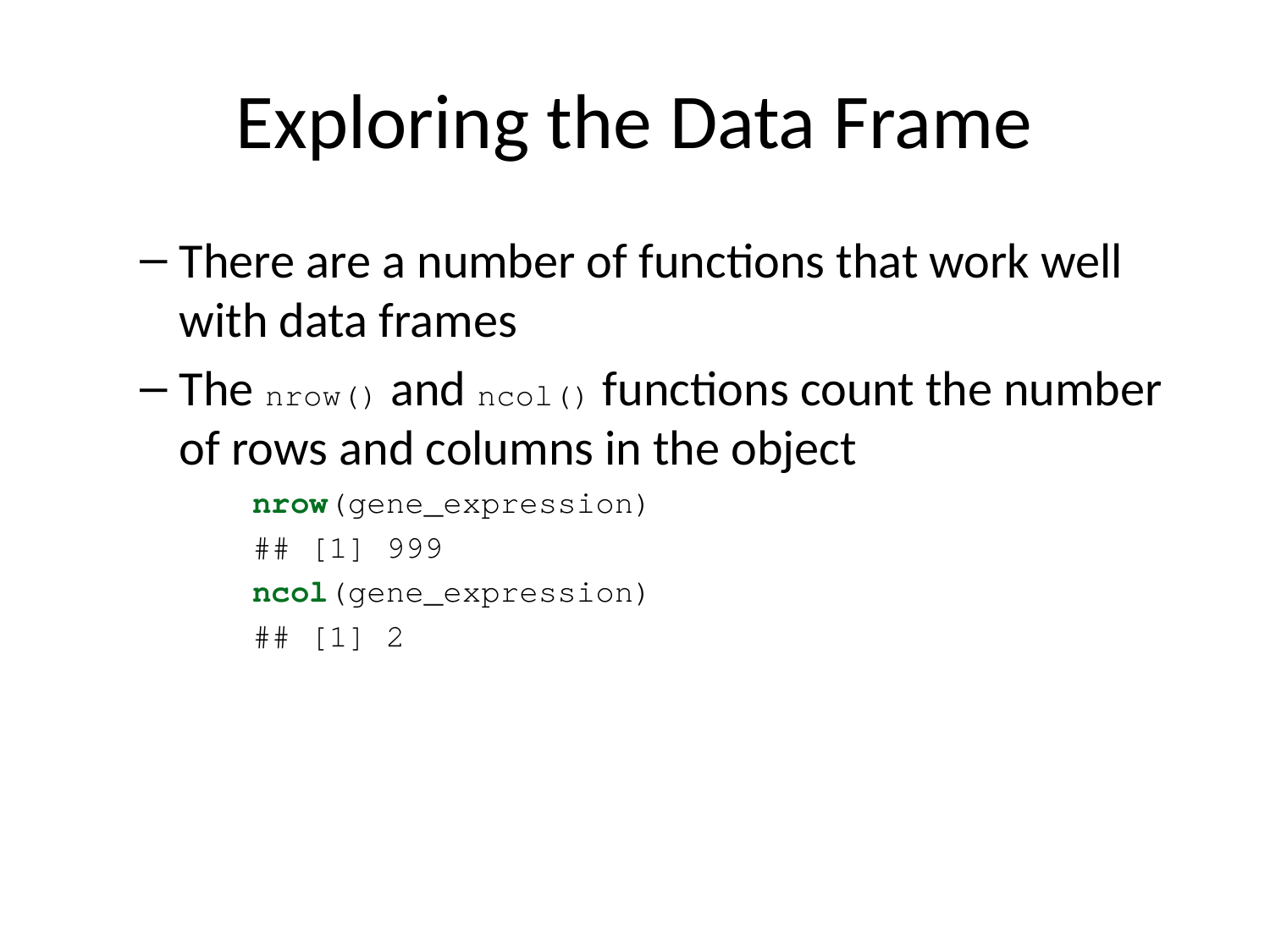

# Exploring the Data Frame
There are a number of functions that work well with data frames
The nrow() and ncol() functions count the number of rows and columns in the object
nrow(gene_expression)
## [1] 999
ncol(gene_expression)
## [1] 2